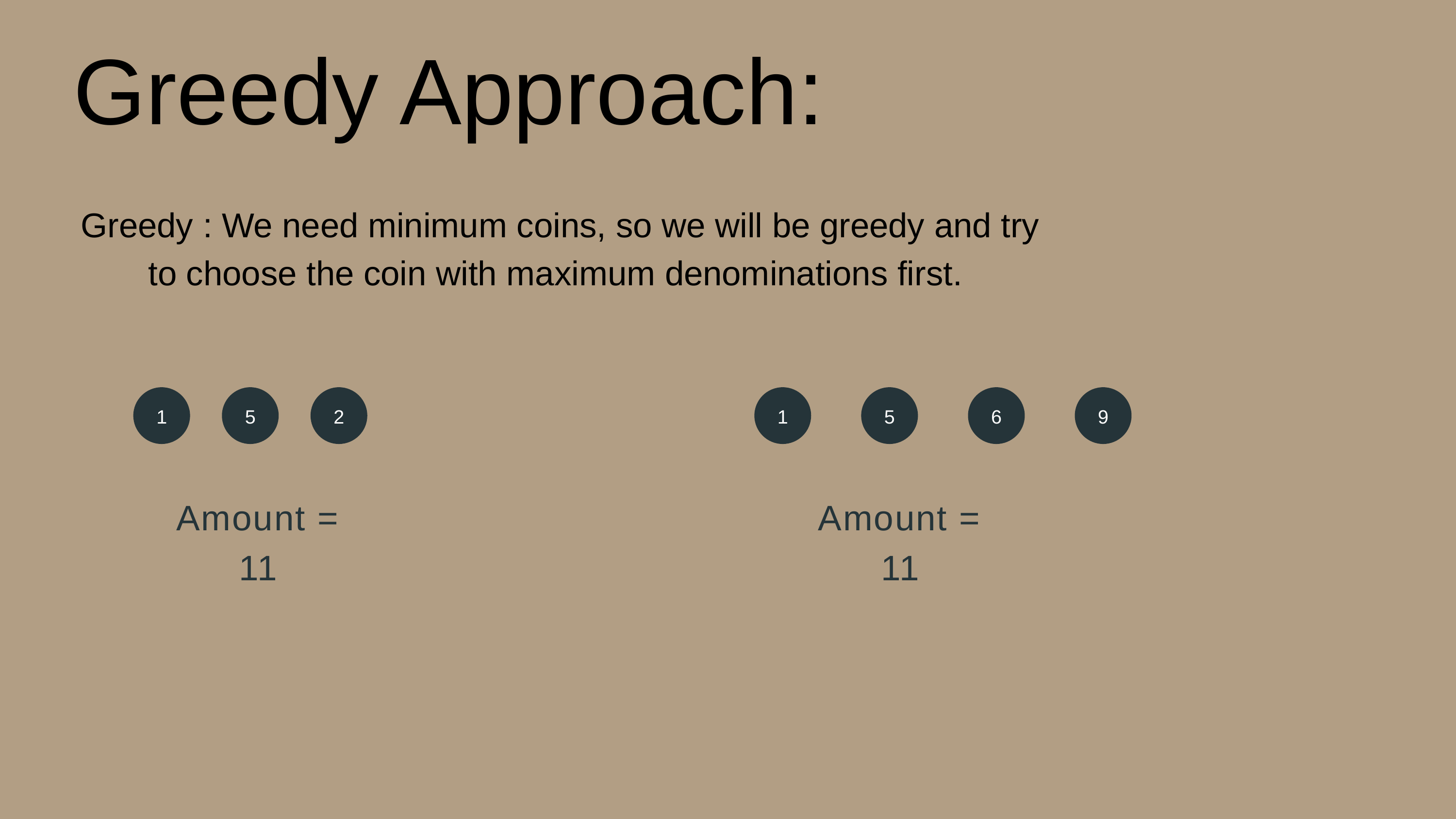

Greedy Approach:
Greedy : We need minimum coins, so we will be greedy and try
 to choose the coin with maximum denominations first.

1

5

2

1

5

6

9
Amount = 11
Amount = 11